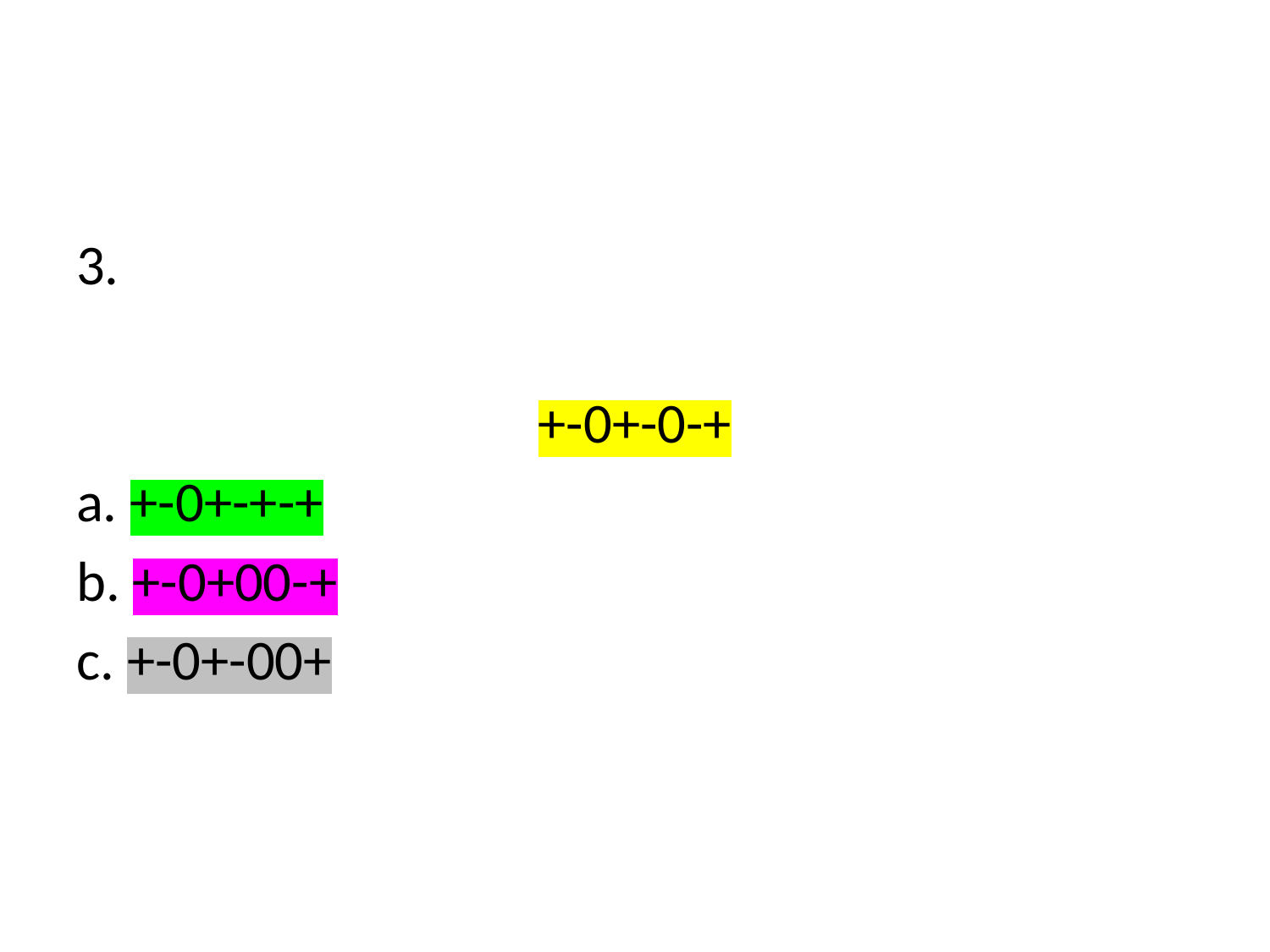

#
3.

+-0+-0-+
a. +-0+-+-+
b. +-0+00-+
c. +-0+-00+